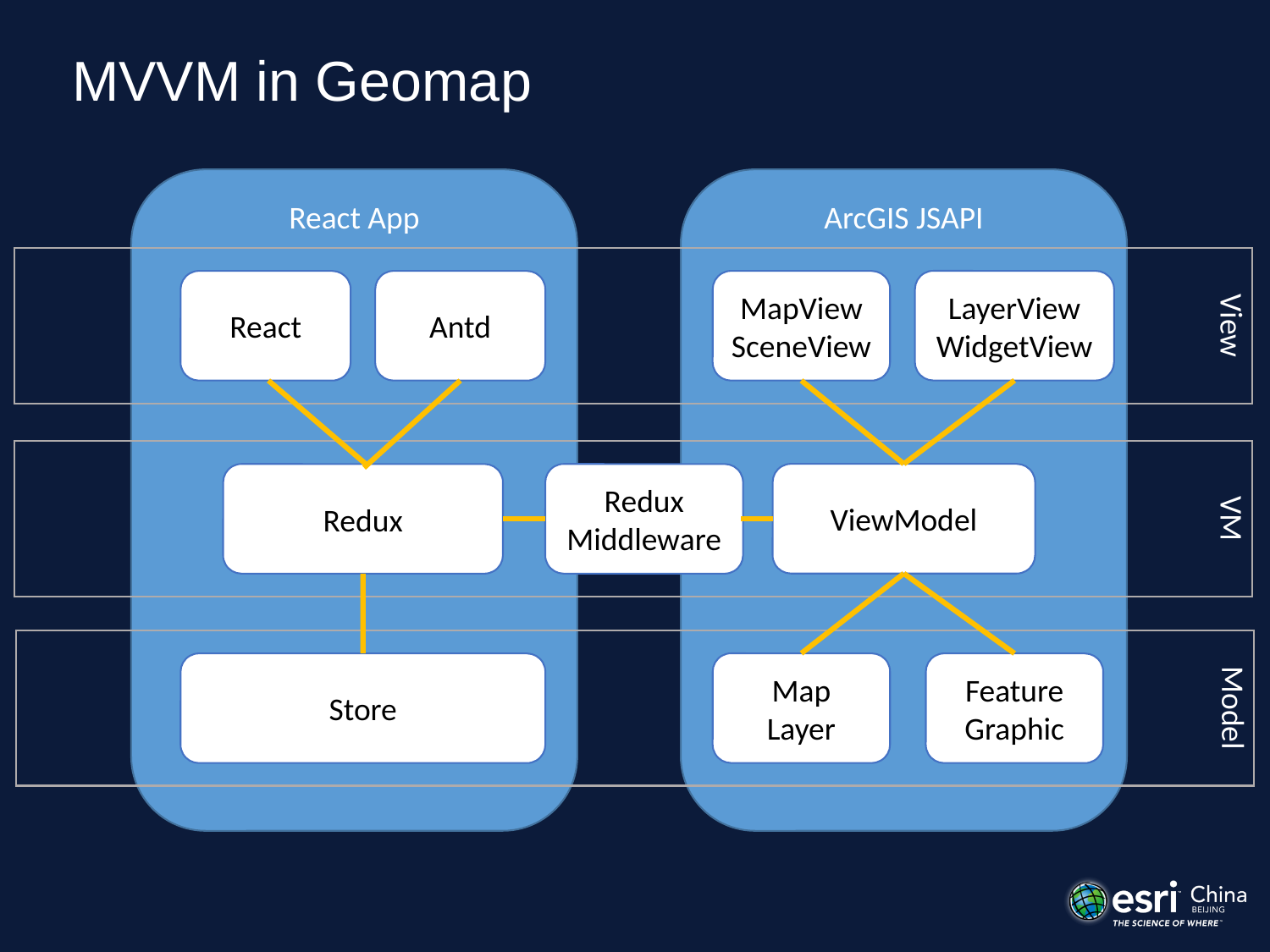

# MVVM in Geomap
React App
ArcGIS JSAPI
View
LayerView
WidgetView
React
Antd
MapView
SceneView
VM
ViewModel
Redux
Redux
Middleware
Model
Map
Layer
Store
Feature
Graphic